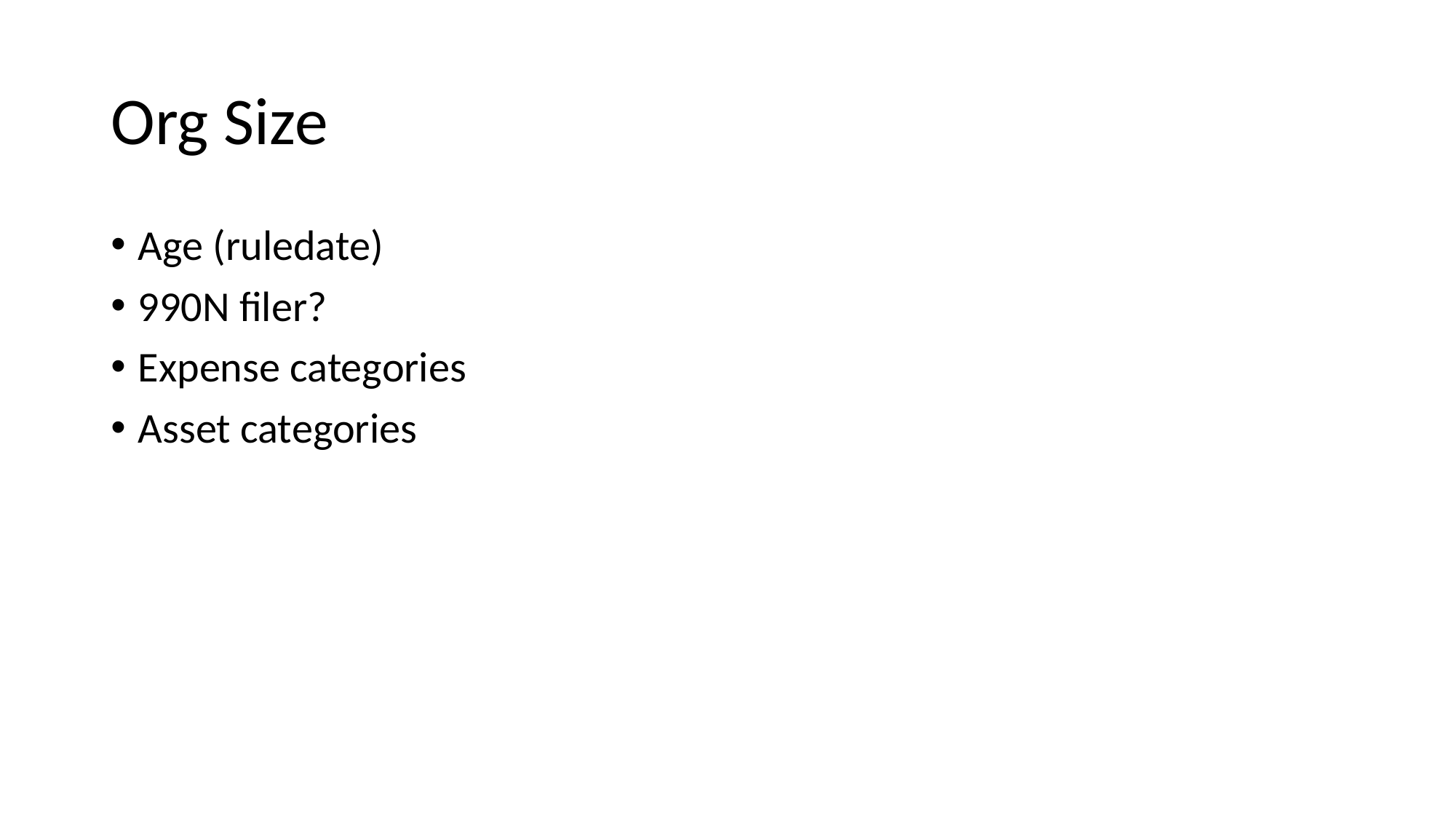

# Org Size
Age (ruledate)
990N filer?
Expense categories
Asset categories